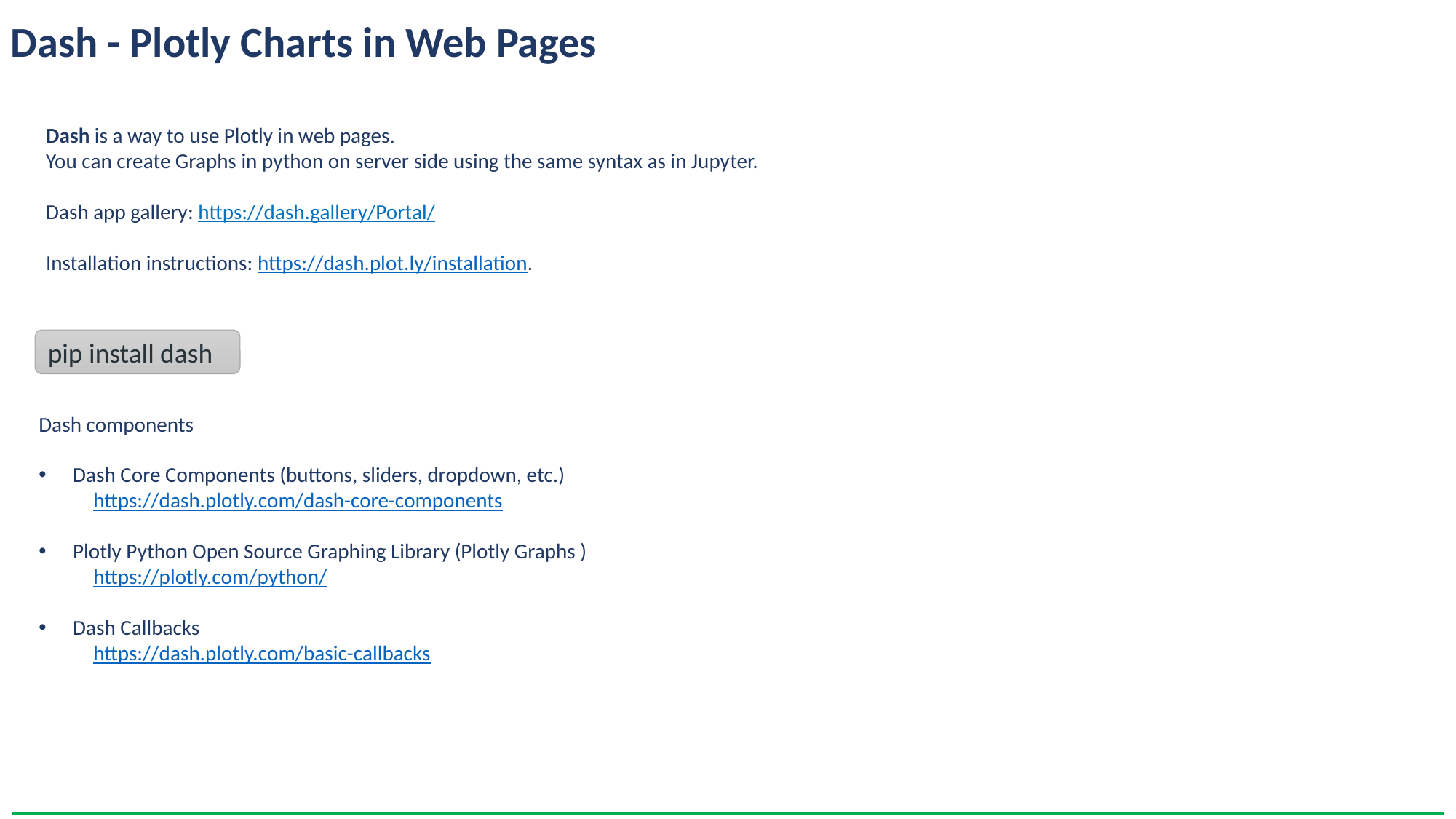

Dash - Plotly Charts in Web Pages
Dash is a way to use Plotly in web pages.
You can create Graphs in python on server side using the same syntax as in Jupyter.

Dash app gallery: https://dash.gallery/Portal/
Installation instructions: https://dash.plot.ly/installation.

pip install dash

Dash components

Dash Core Components (buttons, sliders, dropdown, etc.)
https://dash.plotly.com/dash-core-components

Plotly Python Open Source Graphing Library (Plotly Graphs )
https://plotly.com/python/

Dash Callbacks
https://dash.plotly.com/basic-callbacks